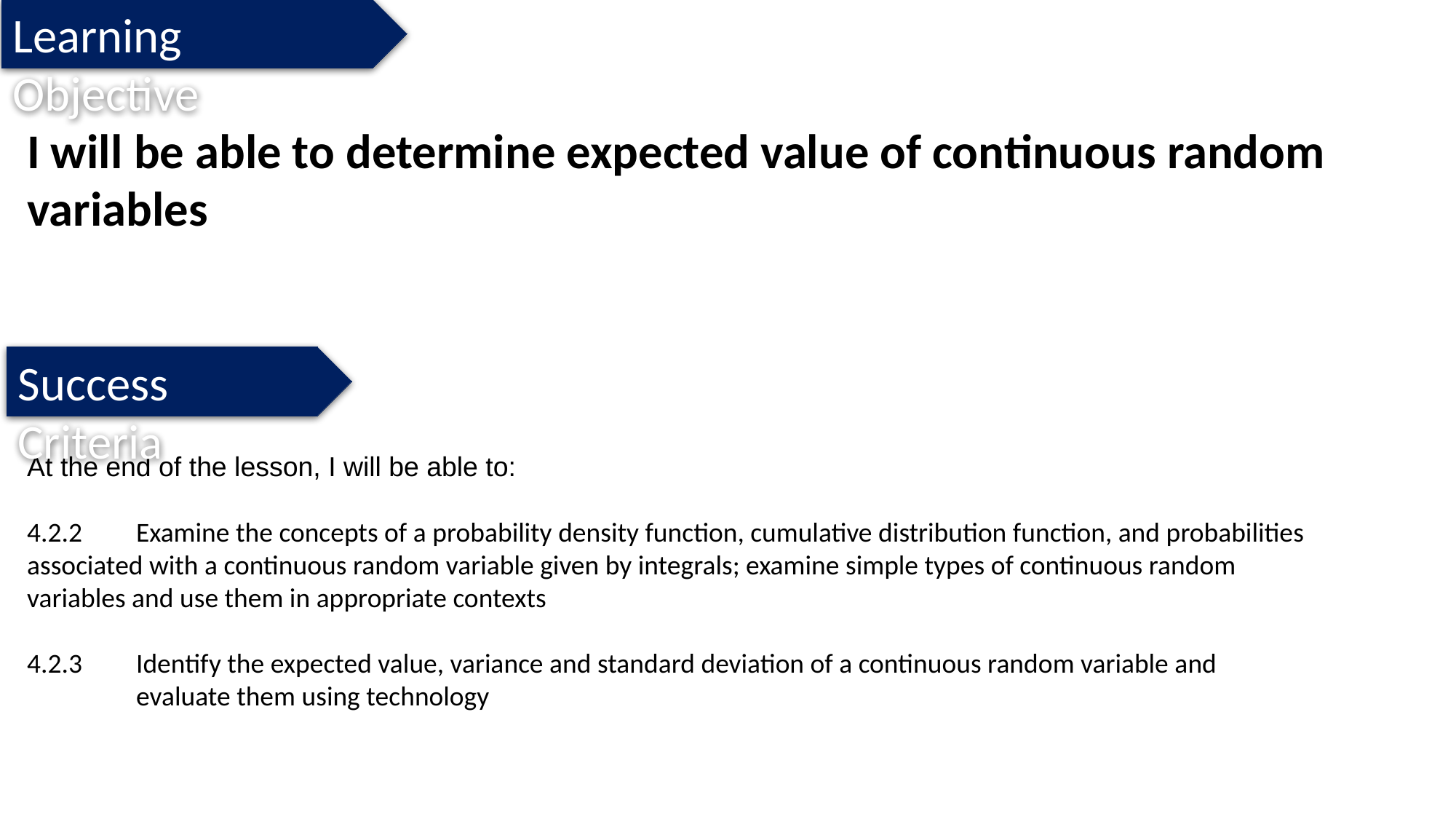

Learning Objective
I will be able to determine expected value of continuous random variables
Success Criteria
At the end of the lesson, I will be able to:

4.2.2 	Examine the concepts of a probability density function, cumulative distribution function, and probabilities 	associated with a continuous random variable given by integrals; examine simple types of continuous random 	variables and use them in appropriate contexts

4.2.3 	Identify the expected value, variance and standard deviation of a continuous random variable and
	evaluate them using technology